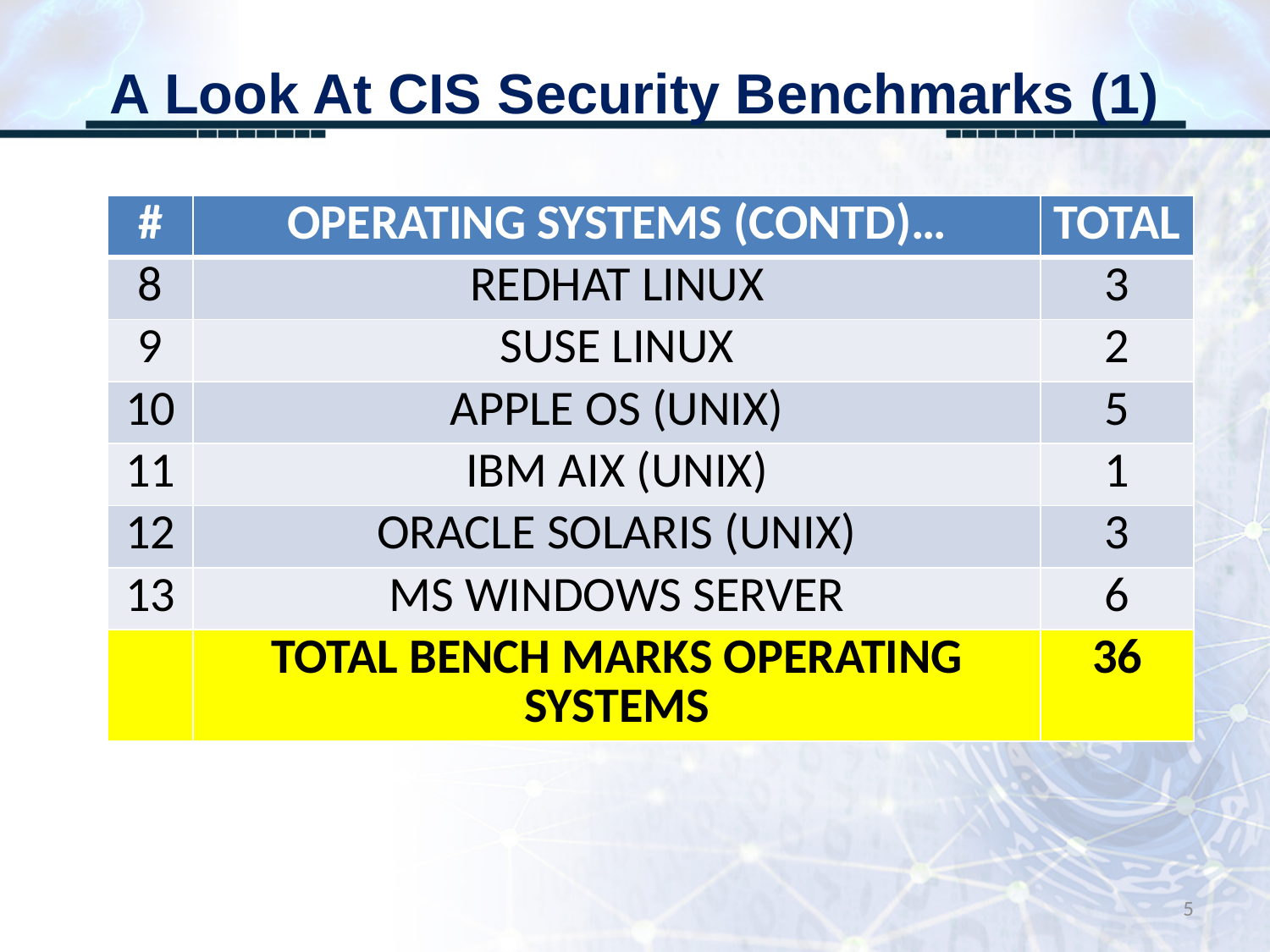

# A Look At CIS Security Benchmarks (1)
| # | OPERATING SYSTEMS (CONTD)… | TOTAL |
| --- | --- | --- |
| 8 | REDHAT LINUX | 3 |
| 9 | SUSE LINUX | 2 |
| 10 | APPLE OS (UNIX) | 5 |
| 11 | IBM AIX (UNIX) | 1 |
| 12 | ORACLE SOLARIS (UNIX) | 3 |
| 13 | MS WINDOWS SERVER | 6 |
|  | TOTAL BENCH MARKS OPERATING SYSTEMS | 36 |
5